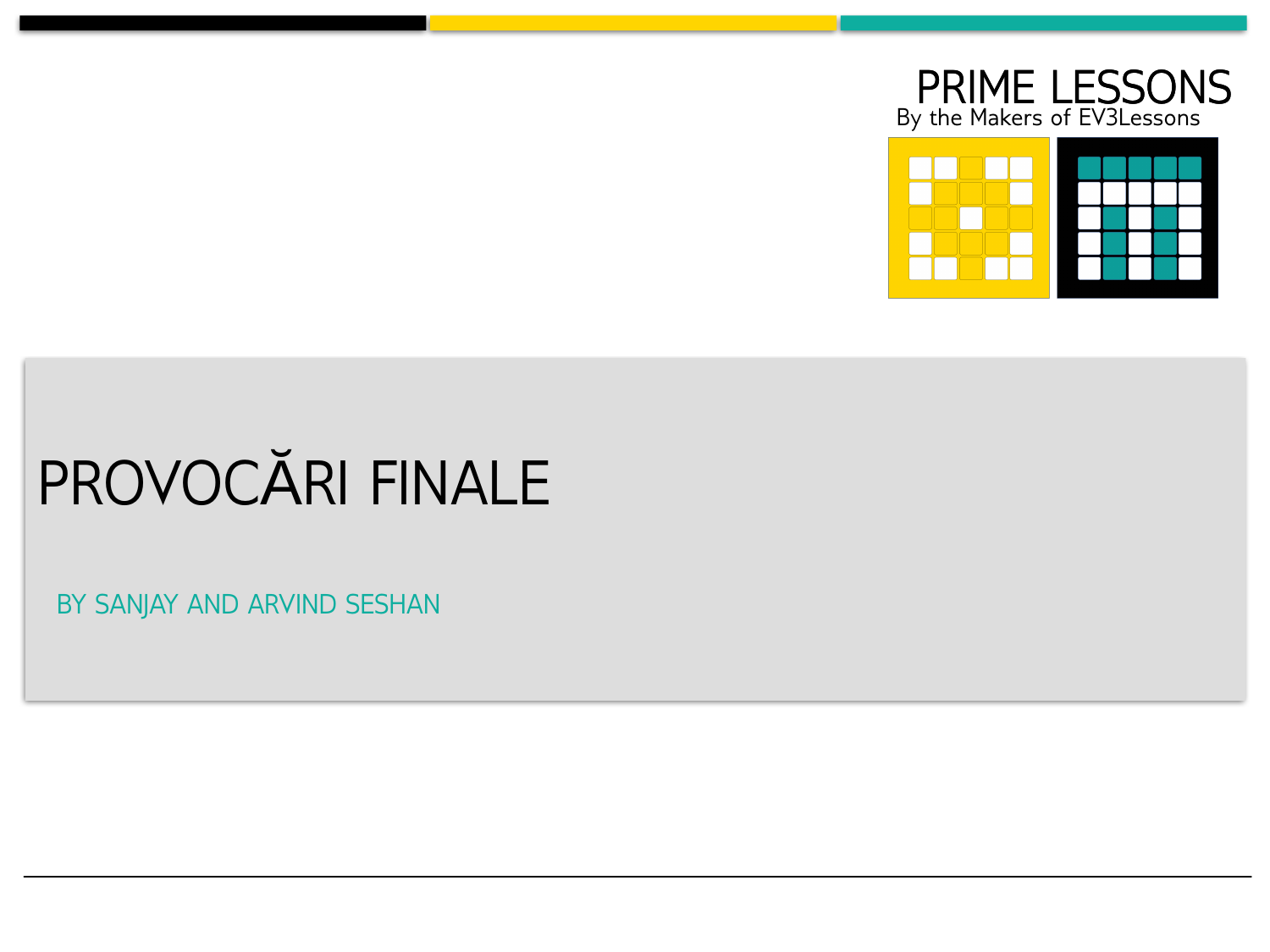

# Provocări finale
BY SANJAY AND ARVIND SESHAN